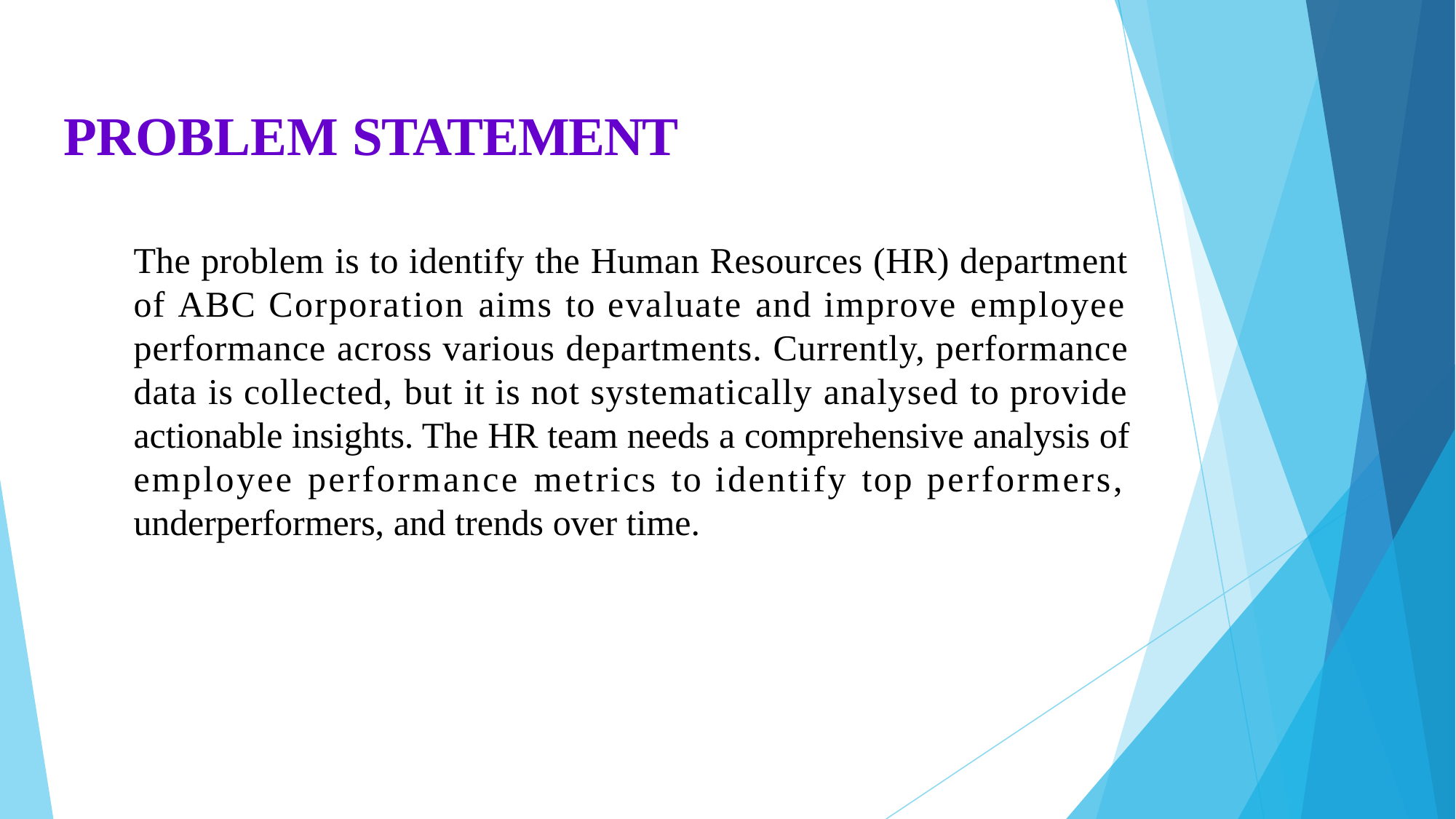

# PROBLEM STATEMENT
The problem is to identify the Human Resources (HR) department  of ABC Corporation aims to evaluate and improve employee  performance across various departments. Currently, performance  data is collected, but it is not systematically analysed to provide  actionable insights. The HR team needs a comprehensive analysis of  employee performance metrics to identify top performers,  underperformers, and trends over time.